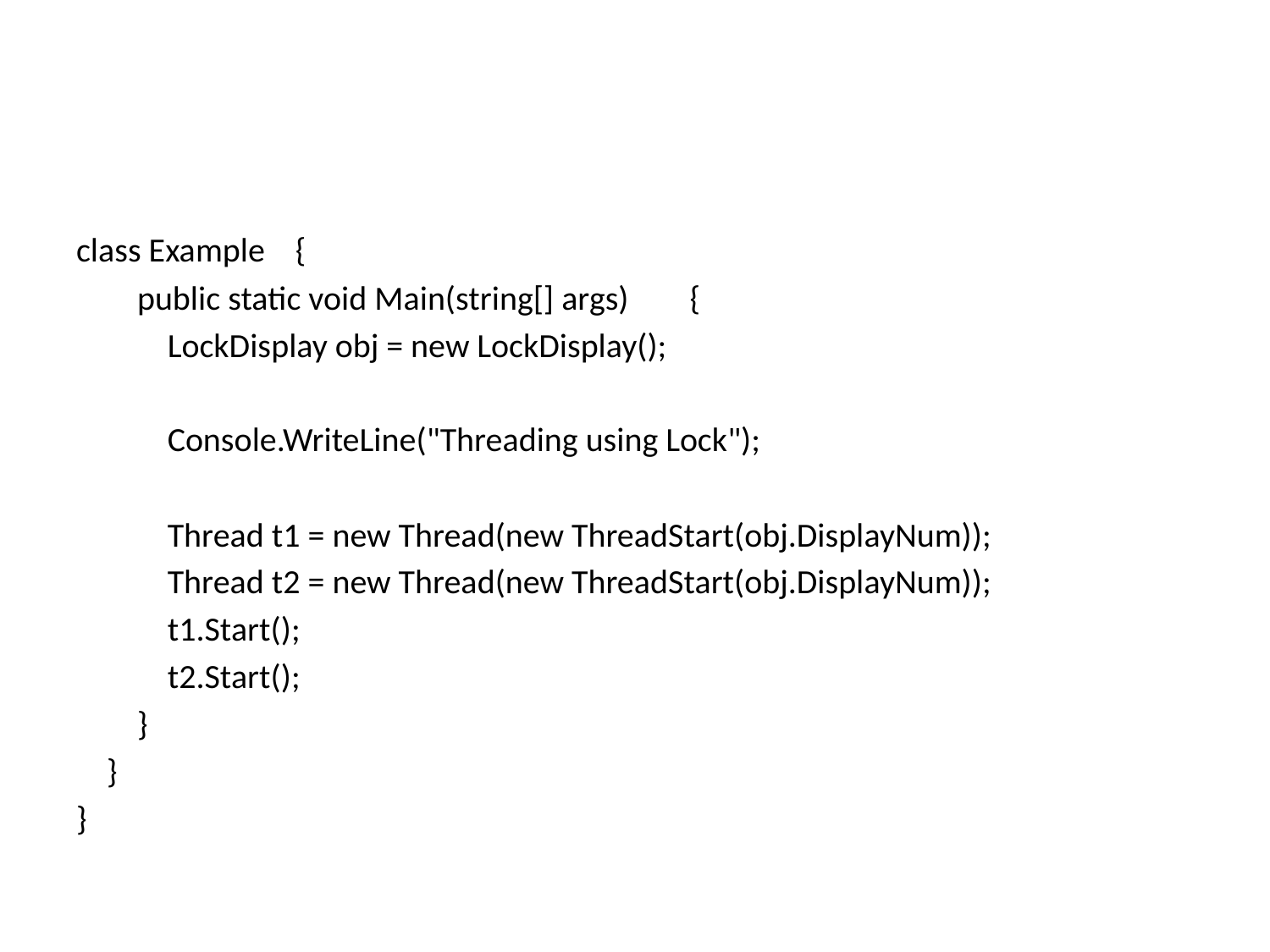

#
class Example    {
        public static void Main(string[] args)        {
            LockDisplay obj = new LockDisplay();

            Console.WriteLine("Threading using Lock");

            Thread t1 = new Thread(new ThreadStart(obj.DisplayNum));
            Thread t2 = new Thread(new ThreadStart(obj.DisplayNum));
            t1.Start();
            t2.Start();
        }
    }
}